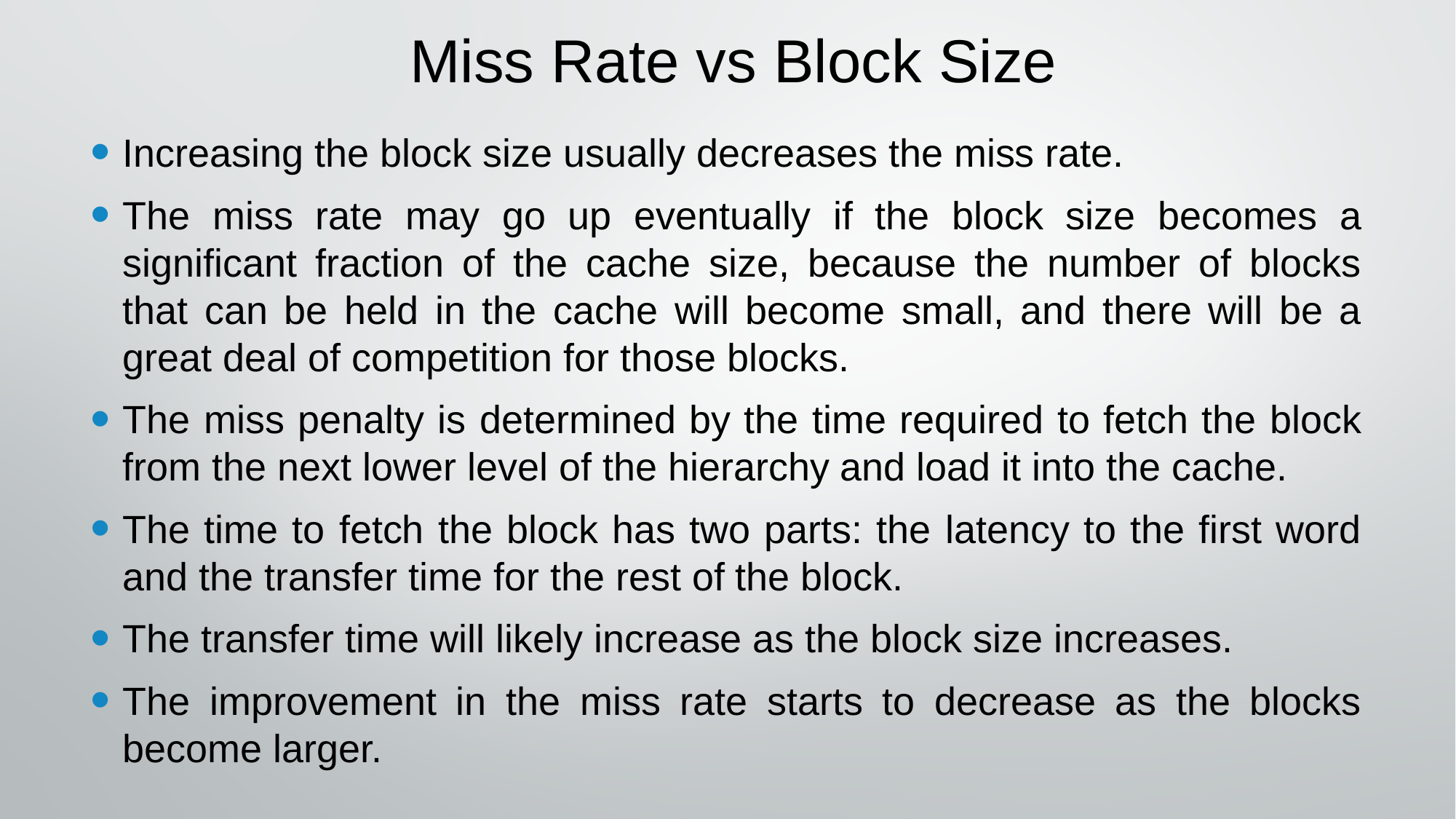

# Miss Rate vs Block Size
Increasing the block size usually decreases the miss rate.
The miss rate may go up eventually if the block size becomes a significant fraction of the cache size, because the number of blocks that can be held in the cache will become small, and there will be a great deal of competition for those blocks.
The miss penalty is determined by the time required to fetch the block from the next lower level of the hierarchy and load it into the cache.
The time to fetch the block has two parts: the latency to the first word and the transfer time for the rest of the block.
The transfer time will likely increase as the block size increases.
The improvement in the miss rate starts to decrease as the blocks become larger.